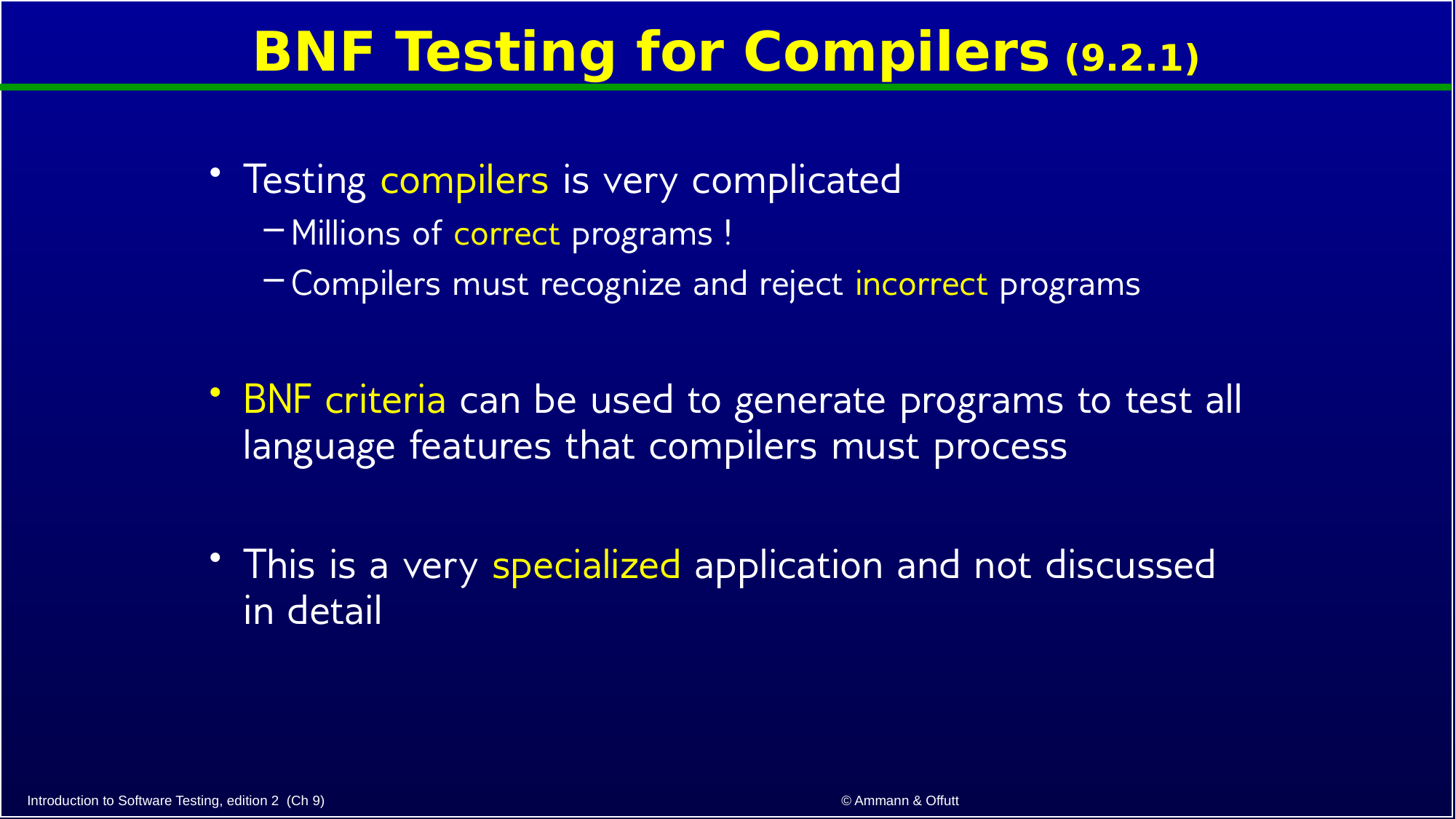

# BNF Testing for Compilers (9.2.1)
Testing compilers is very complicated
Millions of correct programs !
Compilers must recognize and reject incorrect programs

BNF criteria can be used to generate programs to test all language features that compilers must process

This is a very specialized application and not discussed in detail
53
© Ammann & Offutt
Introduction to Software Testing, edition 2  (Ch 9)